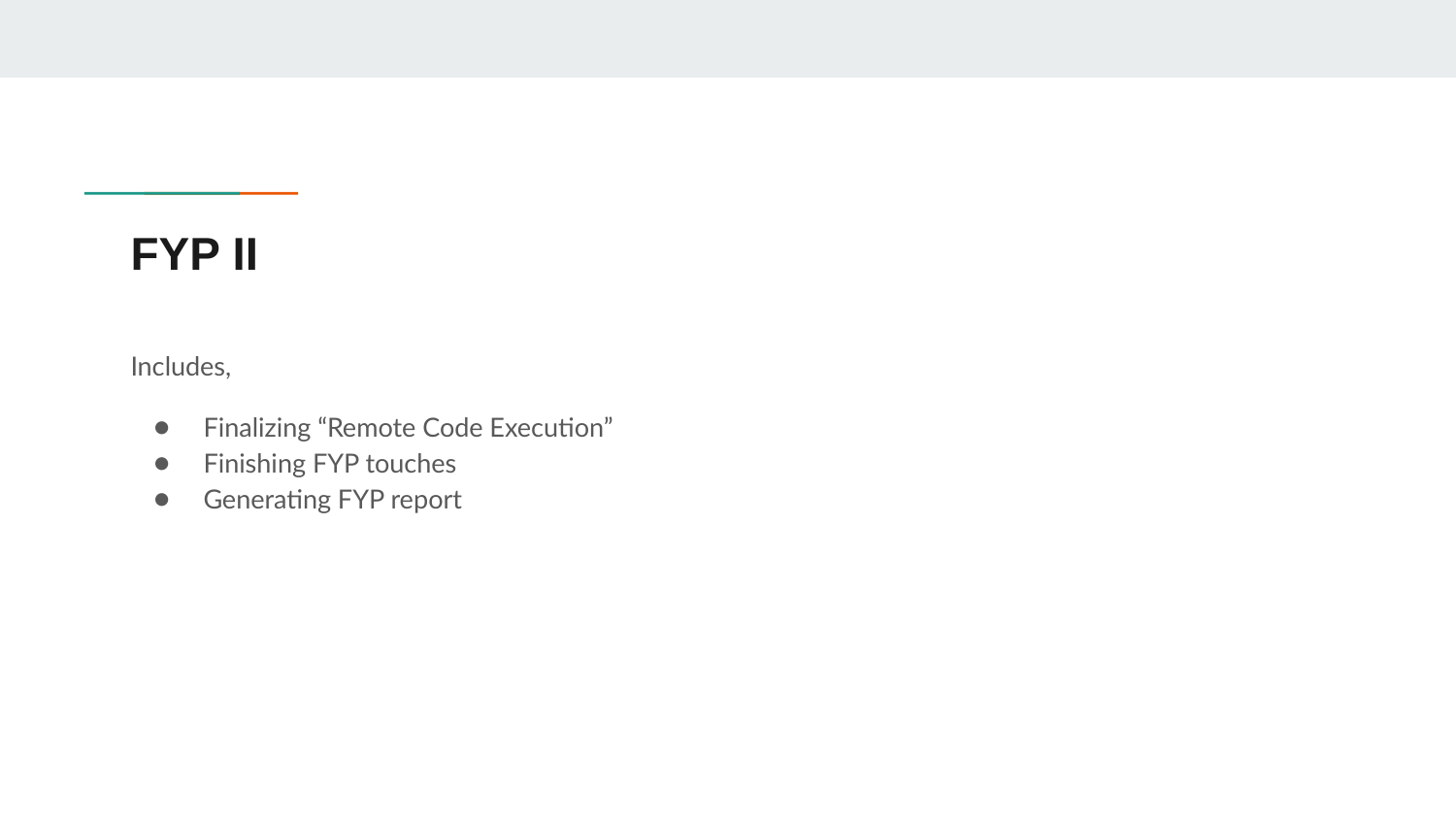

# FYP II
Includes,
Finalizing “Remote Code Execution”
Finishing FYP touches
Generating FYP report